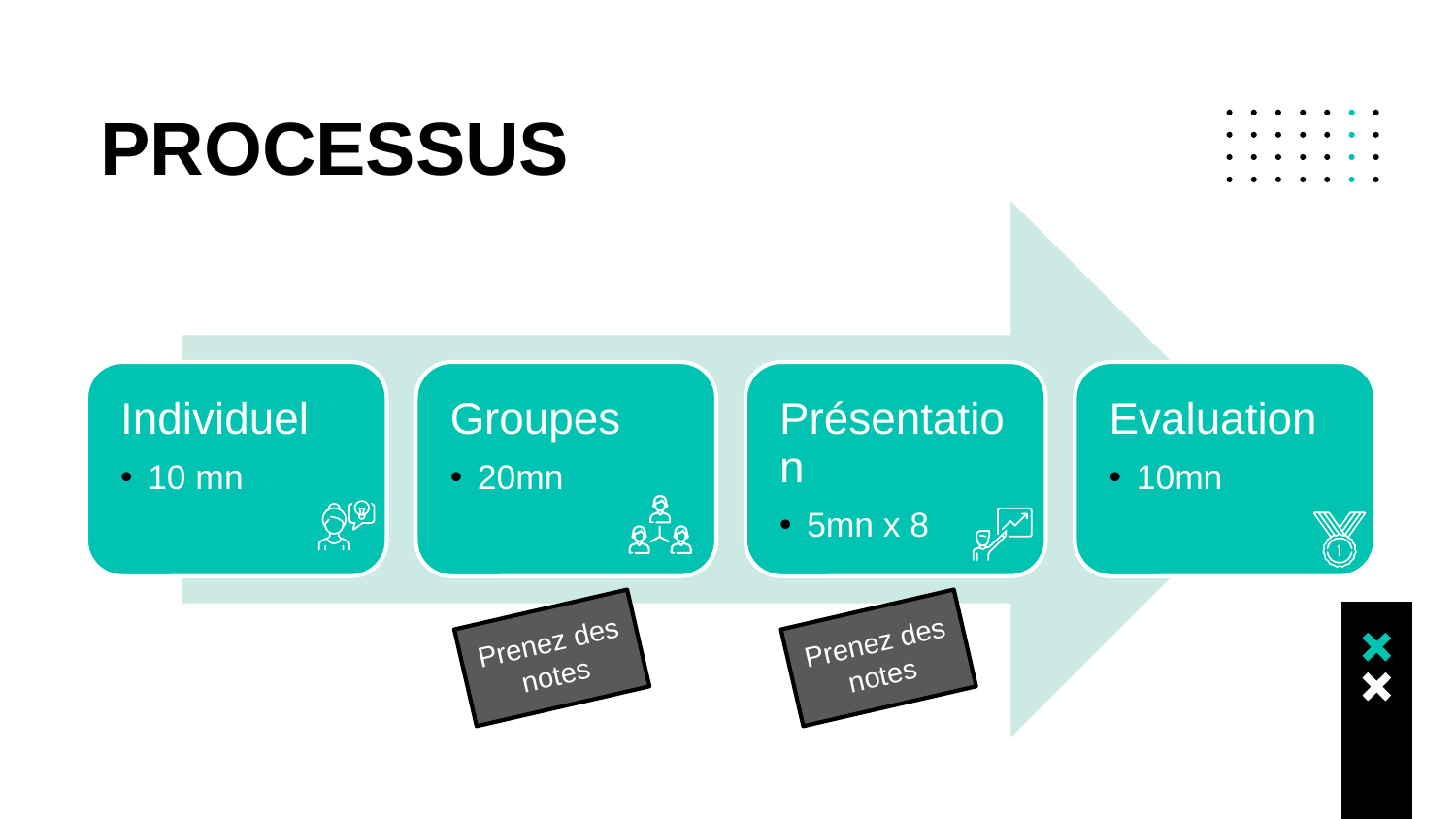

# PROCESSUS
Individuel
10 mn
Groupes
20mn
Présentation
5mn x 8
Evaluation
10mn

Prenez des notes
Prenez des notes